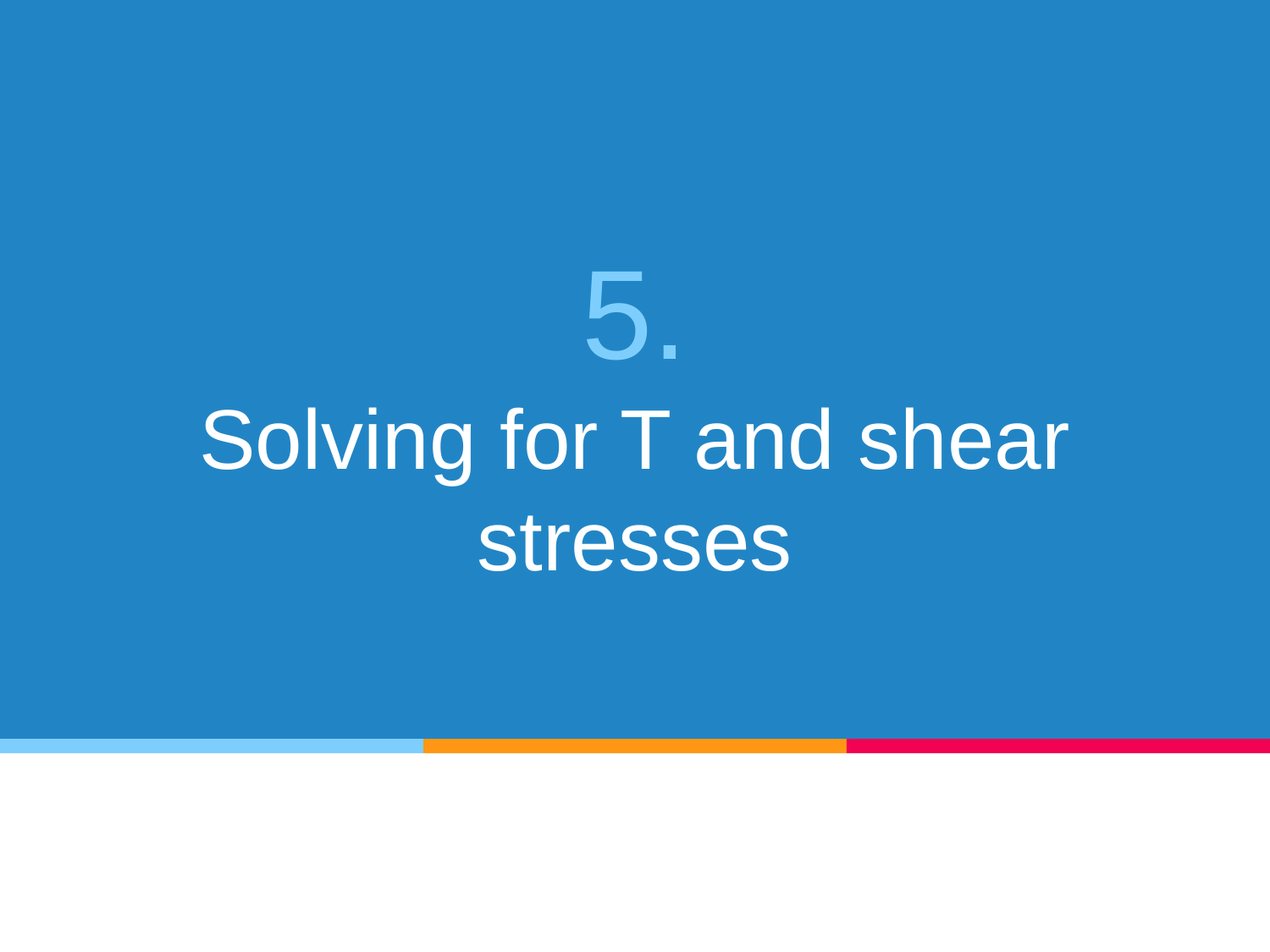

# 5.
Solving for T and shear stresses